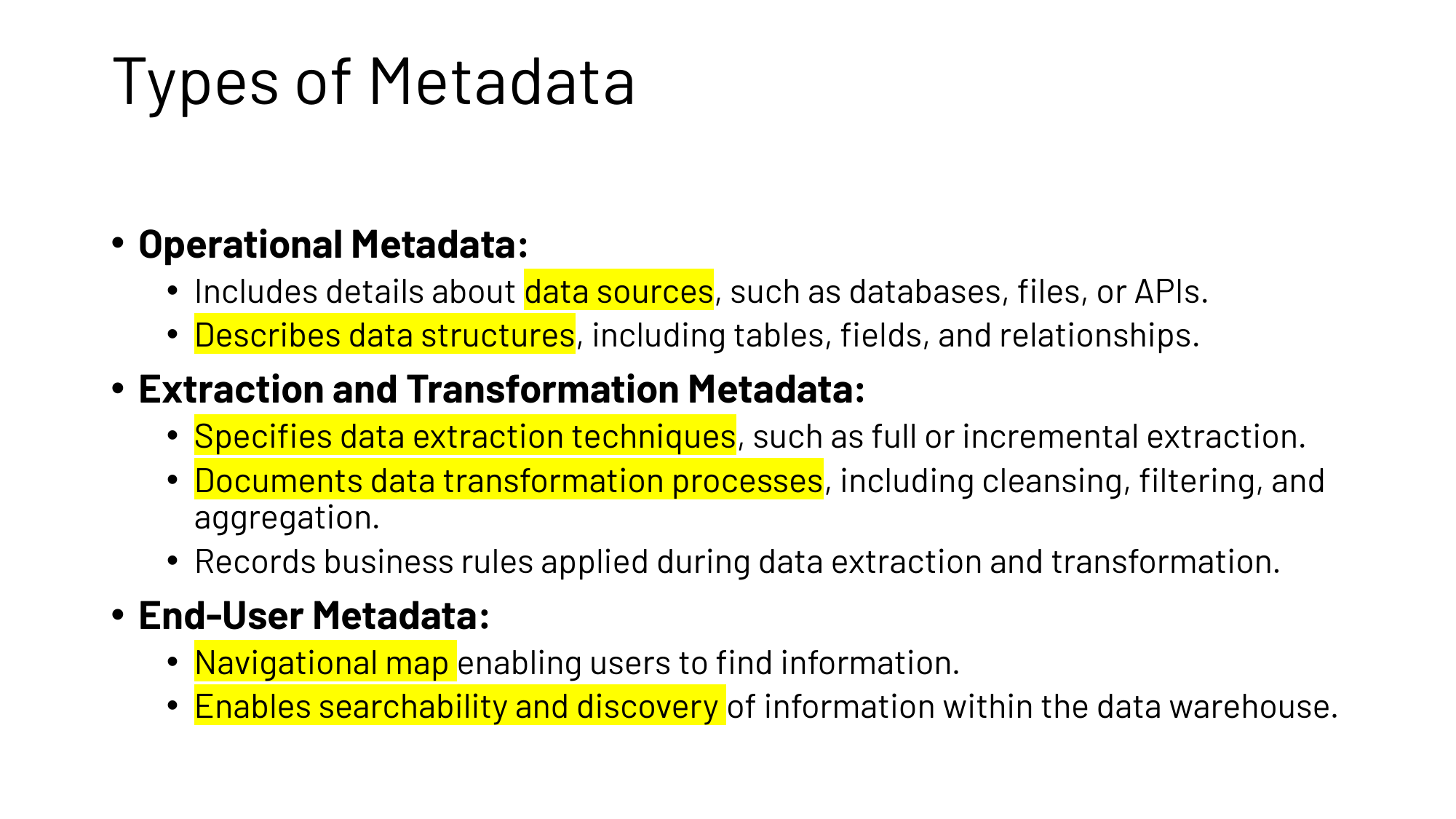

# Types of Metadata
Operational Metadata:
Includes details about data sources, such as databases, files, or APIs.
Describes data structures, including tables, fields, and relationships.
Extraction and Transformation Metadata:
Specifies data extraction techniques, such as full or incremental extraction.
Documents data transformation processes, including cleansing, filtering, and aggregation.
Records business rules applied during data extraction and transformation.
End-User Metadata:
Navigational map enabling users to find information.
Enables searchability and discovery of information within the data warehouse.